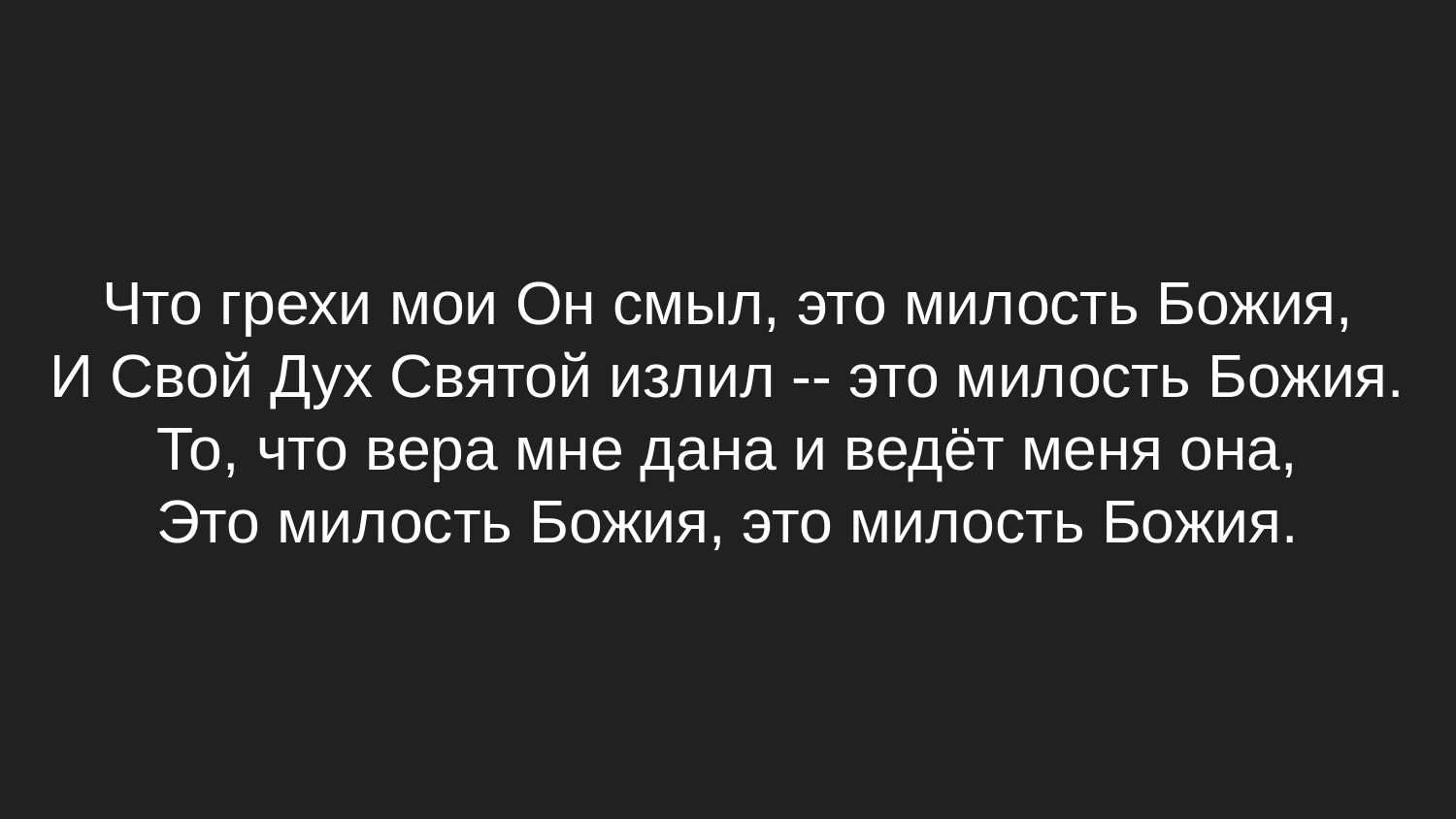

# Что грехи мои Он смыл, это милость Божия,
И Свой Дух Святой излил -- это милость Божия.
То, что вера мне дана и ведёт меня она,
Это милость Божия, это милость Божия.